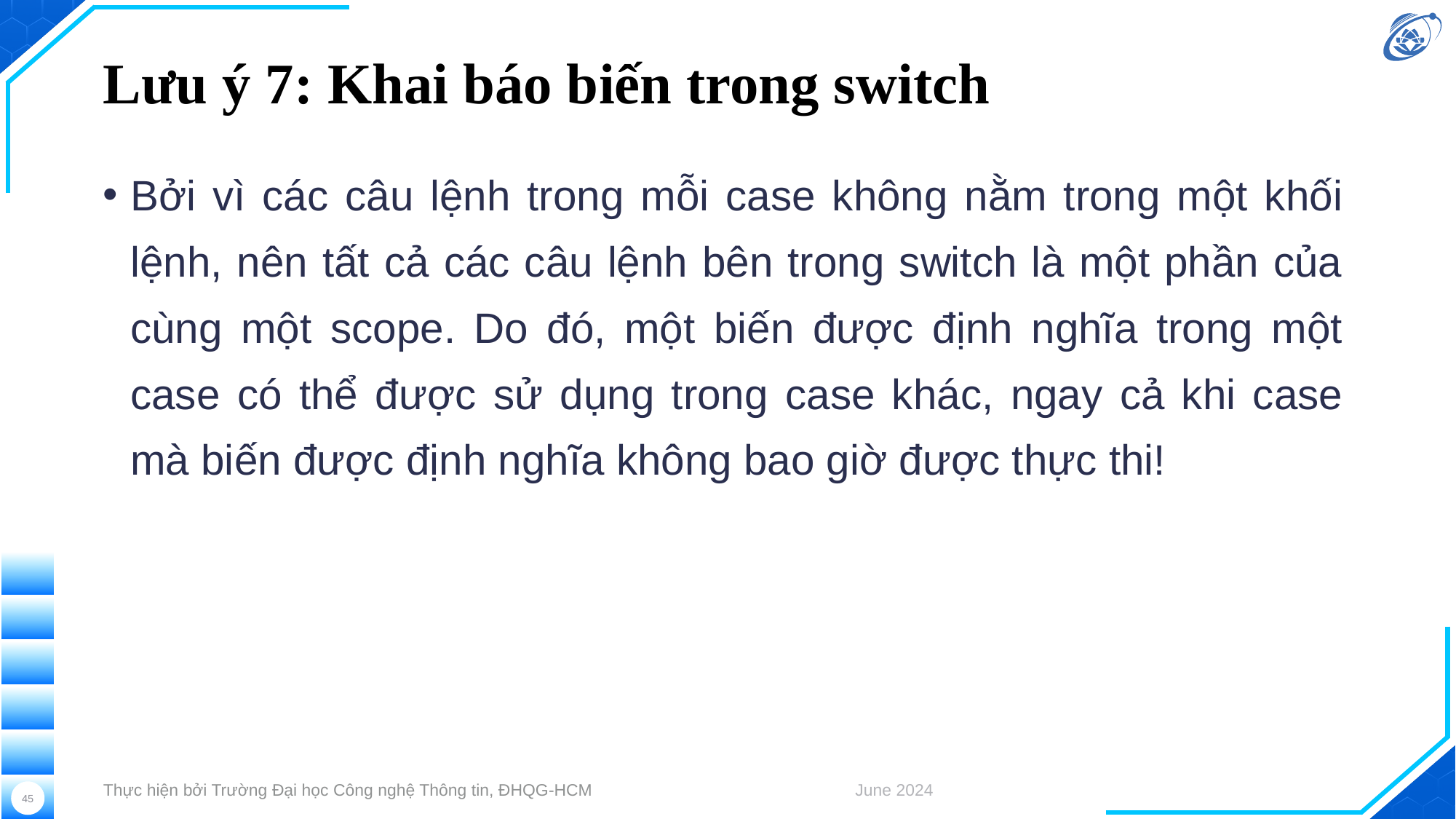

# Lưu ý 7: Khai báo biến trong switch
Bởi vì các câu lệnh trong mỗi case không nằm trong một khối lệnh, nên tất cả các câu lệnh bên trong switch là một phần của cùng một scope. Do đó, một biến được định nghĩa trong một case có thể được sử dụng trong case khác, ngay cả khi case mà biến được định nghĩa không bao giờ được thực thi!
Thực hiện bởi Trường Đại học Công nghệ Thông tin, ĐHQG-HCM
June 2024
45